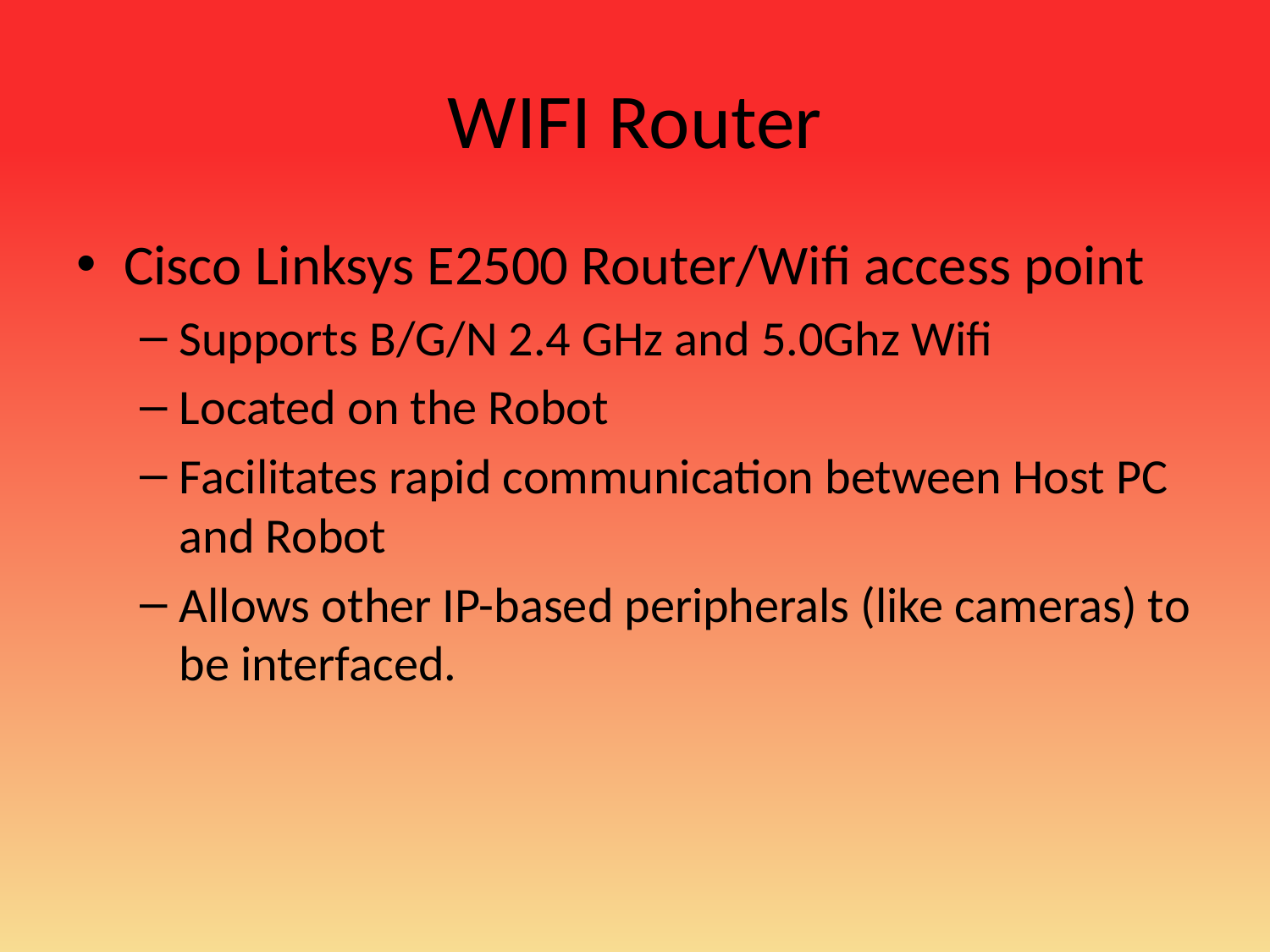

# WIFI Router
Cisco Linksys E2500 Router/Wifi access point
Supports B/G/N 2.4 GHz and 5.0Ghz Wifi
Located on the Robot
Facilitates rapid communication between Host PC and Robot
Allows other IP-based peripherals (like cameras) to be interfaced.